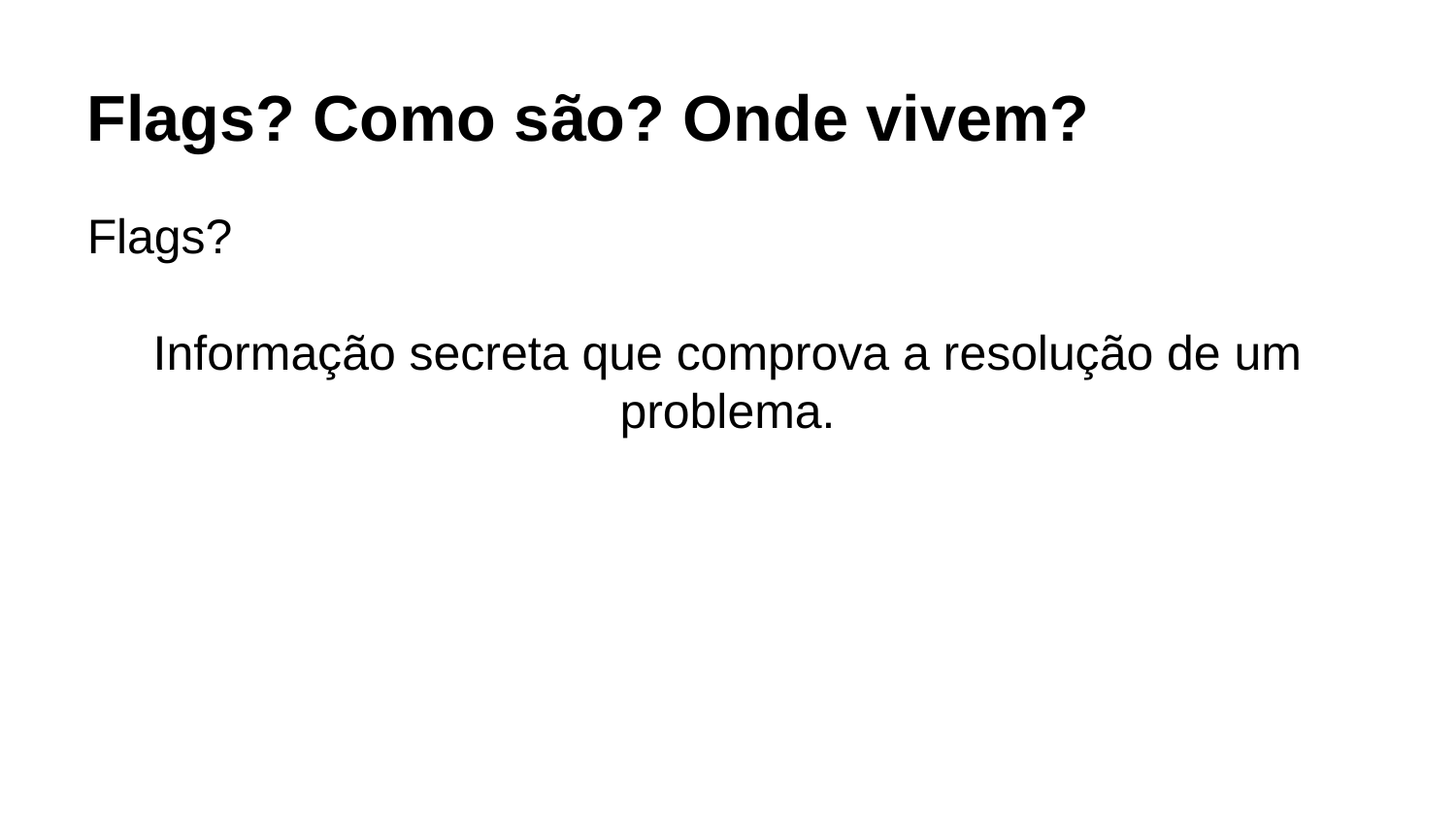

Flags? Como são? Onde vivem?
Flags?

Informação secreta que comprova a resolução de um problema.